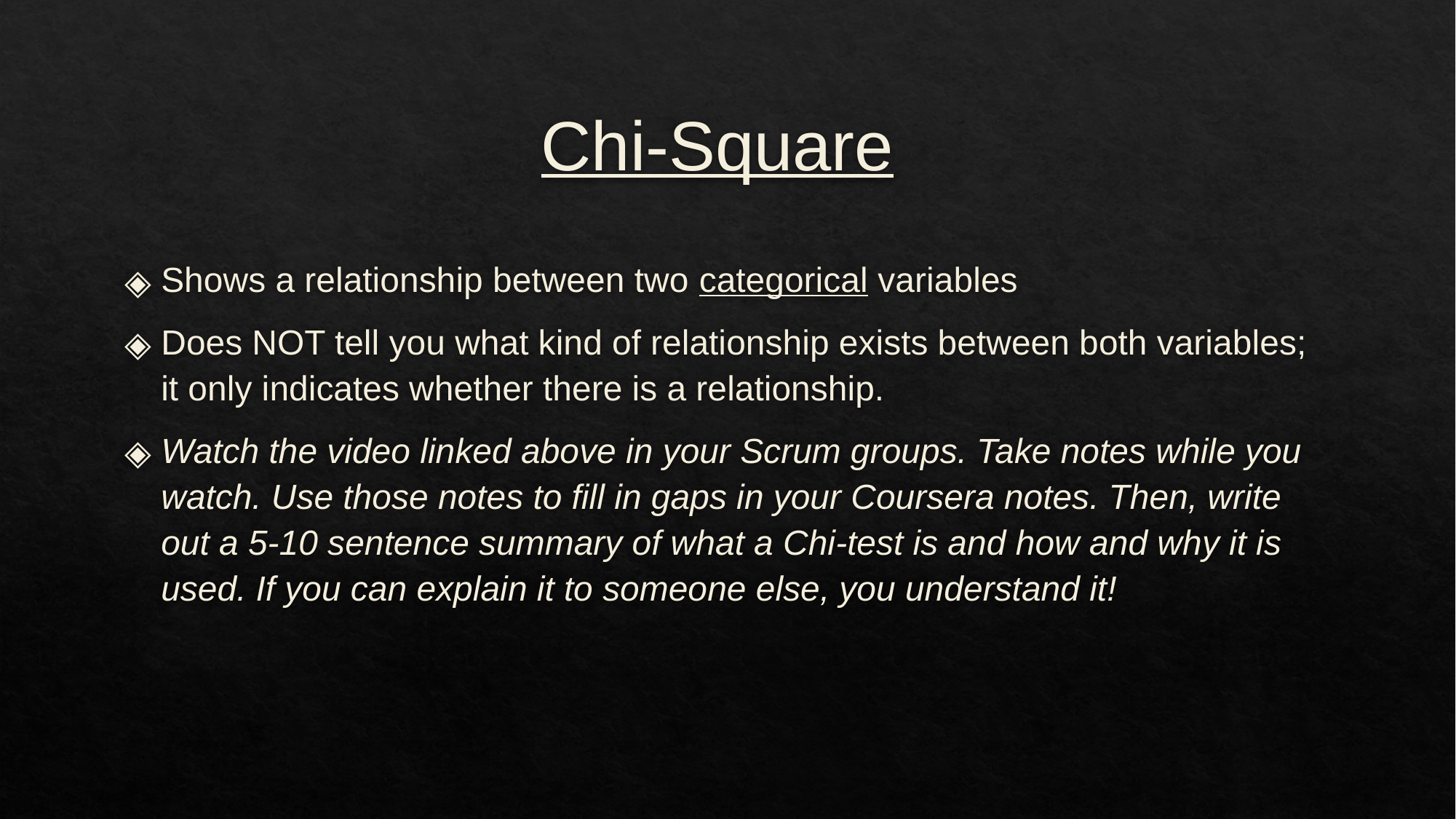

# Chi-Square
Shows a relationship between two categorical variables
Does NOT tell you what kind of relationship exists between both variables; it only indicates whether there is a relationship.
Watch the video linked above in your Scrum groups. Take notes while you watch. Use those notes to fill in gaps in your Coursera notes. Then, write out a 5-10 sentence summary of what a Chi-test is and how and why it is used. If you can explain it to someone else, you understand it!